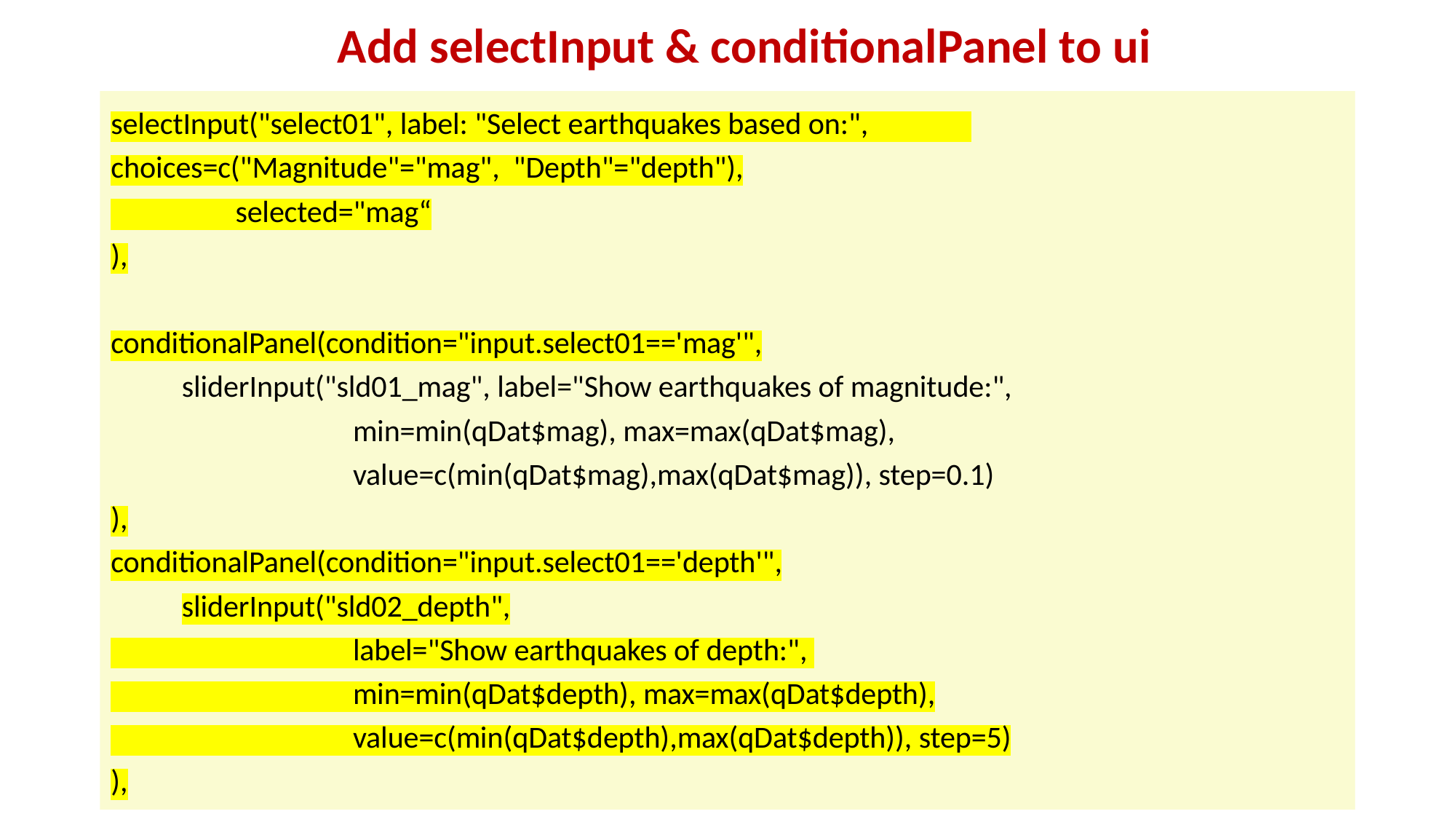

Add selectInput & conditionalPanel to ui
selectInput("select01", label: "Select earthquakes based on:",               	choices=c("Magnitude"="mag",  "Depth"="depth"),
                  selected="mag“
),

conditionalPanel(condition="input.select01=='mag'",
	sliderInput("sld01_mag", label="Show earthquakes of magnitude:",
                                   min=min(qDat$mag), max=max(qDat$mag),
                                   value=c(min(qDat$mag),max(qDat$mag)), step=0.1)
),
conditionalPanel(condition="input.select01=='depth'",
	sliderInput("sld02_depth",
                                   label="Show earthquakes of depth:",
                                   min=min(qDat$depth), max=max(qDat$depth),
                                   value=c(min(qDat$depth),max(qDat$depth)), step=5)
),